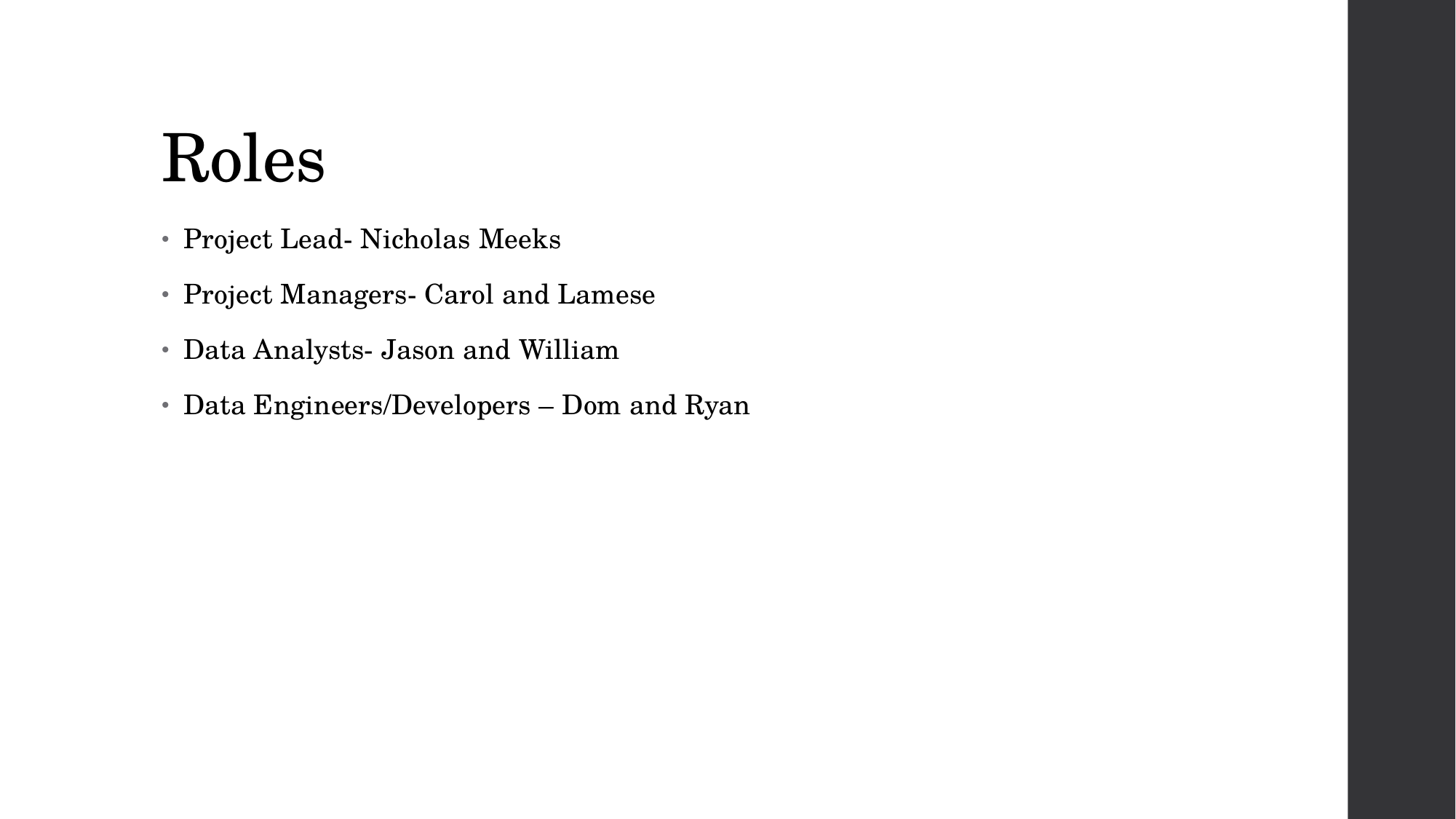

# Roles
Project Lead- Nicholas Meeks
Project Managers- Carol and Lamese
Data Analysts- Jason and William
Data Engineers/Developers – Dom and Ryan